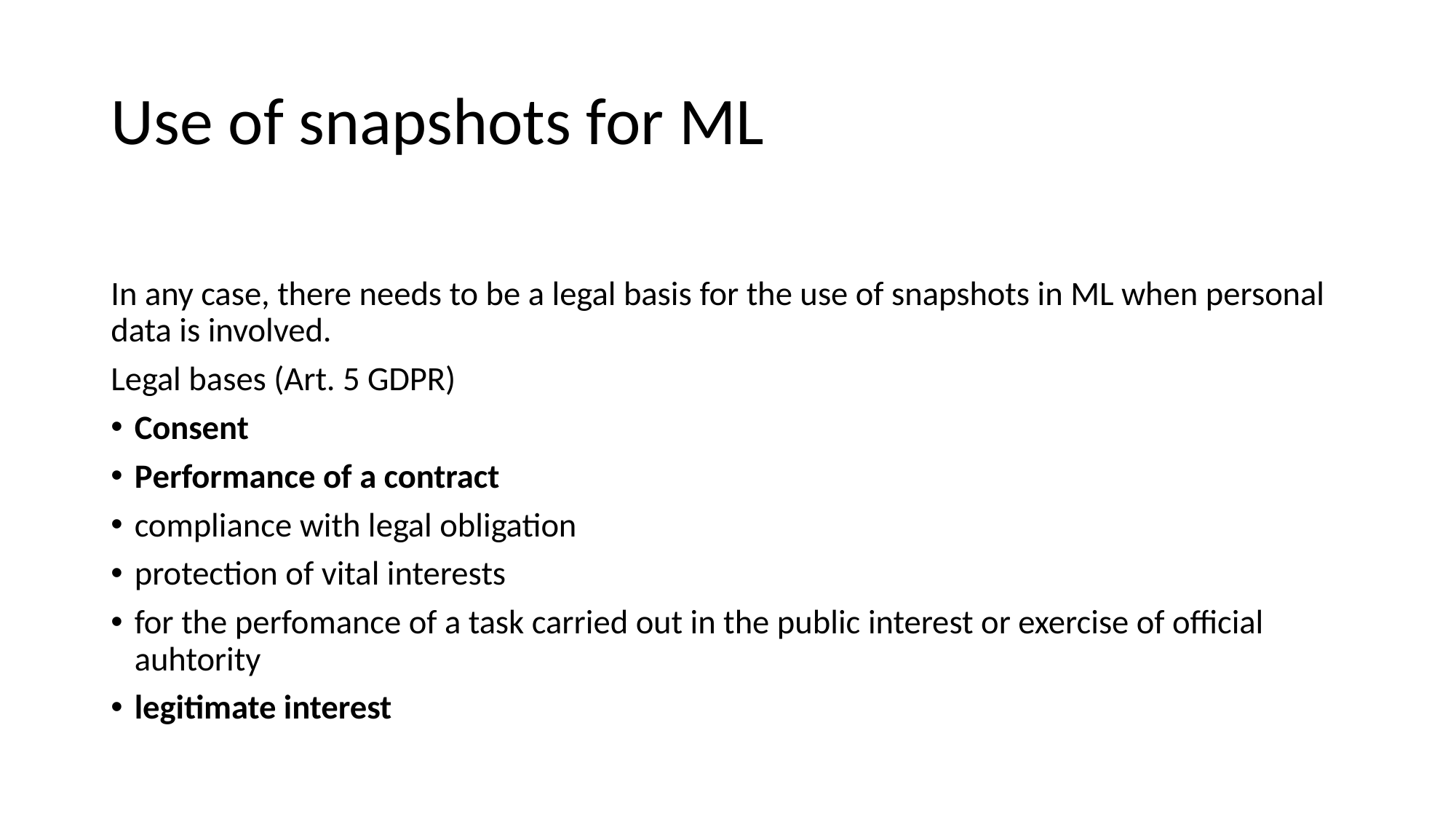

# Use of snapshots for ML

In any case, there needs to be a legal basis for the use of snapshots in ML when personal data is involved.
Legal bases (Art. 5 GDPR)
Consent
Performance of a contract
compliance with legal obligation
protection of vital interests
for the perfomance of a task carried out in the public interest or exercise of official auhtority
legitimate interest